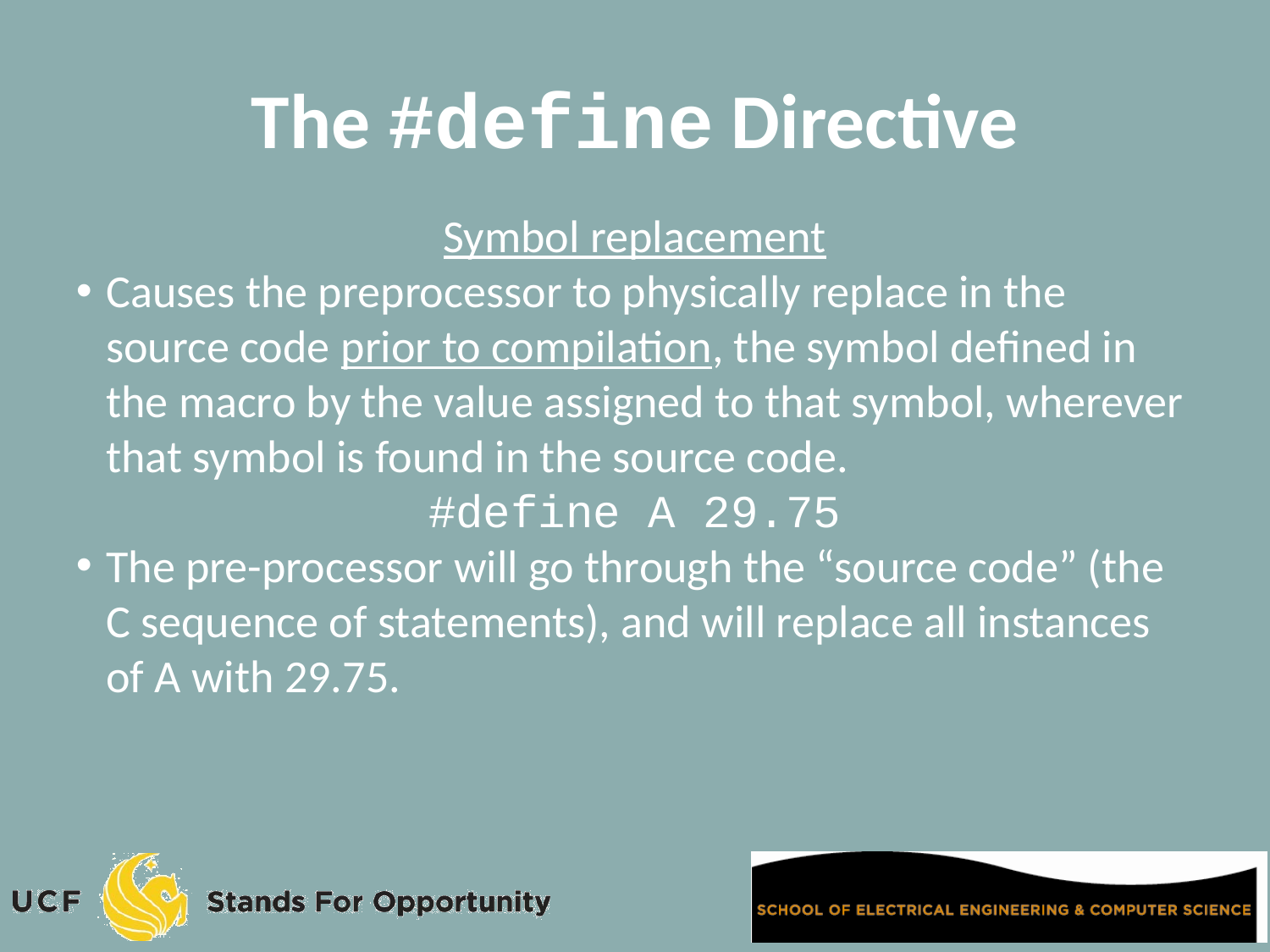

The #define Directive
Symbol replacement
Causes the preprocessor to physically replace in the source code prior to compilation, the symbol defined in the macro by the value assigned to that symbol, wherever that symbol is found in the source code.
#define A 29.75
The pre-processor will go through the “source code” (the C sequence of statements), and will replace all instances of A with 29.75.